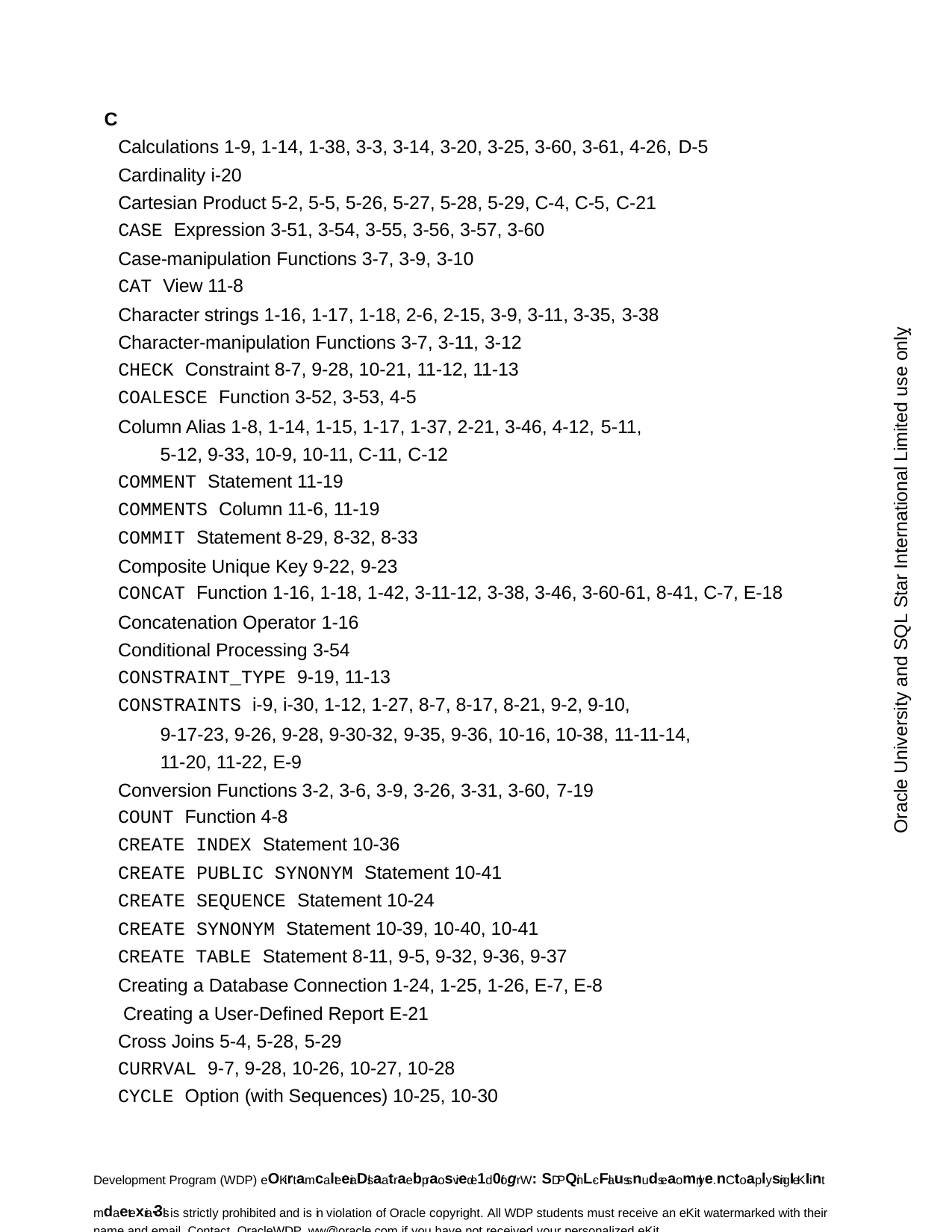

C
Calculations 1-9, 1-14, 1-38, 3-3, 3-14, 3-20, 3-25, 3-60, 3-61, 4-26, D-5
Cardinality i-20
Cartesian Product 5-2, 5-5, 5-26, 5-27, 5-28, 5-29, C-4, C-5, C-21
CASE Expression 3-51, 3-54, 3-55, 3-56, 3-57, 3-60
Case-manipulation Functions 3-7, 3-9, 3-10
CAT View 11-8
Character strings 1-16, 1-17, 1-18, 2-6, 2-15, 3-9, 3-11, 3-35, 3-38
Character-manipulation Functions 3-7, 3-11, 3-12
CHECK Constraint 8-7, 9-28, 10-21, 11-12, 11-13
COALESCE Function 3-52, 3-53, 4-5
Column Alias 1-8, 1-14, 1-15, 1-17, 1-37, 2-21, 3-46, 4-12, 5-11,
5-12, 9-33, 10-9, 10-11, C-11, C-12
COMMENT Statement 11-19
COMMENTS Column 11-6, 11-19
COMMIT Statement 8-29, 8-32, 8-33
Composite Unique Key 9-22, 9-23
CONCAT Function 1-16, 1-18, 1-42, 3-11-12, 3-38, 3-46, 3-60-61, 8-41, C-7, E-18
Concatenation Operator 1-16
Conditional Processing 3-54
CONSTRAINT_TYPE 9-19, 11-13
CONSTRAINTS i-9, i-30, 1-12, 1-27, 8-7, 8-17, 8-21, 9-2, 9-10,
9-17-23, 9-26, 9-28, 9-30-32, 9-35, 9-36, 10-16, 10-38, 11-11-14,
11-20, 11-22, E-9
Conversion Functions 3-2, 3-6, 3-9, 3-26, 3-31, 3-60, 7-19
COUNT Function 4-8
CREATE INDEX Statement 10-36
CREATE PUBLIC SYNONYM Statement 10-41
CREATE SEQUENCE Statement 10-24
CREATE SYNONYM Statement 10-39, 10-40, 10-41
CREATE TABLE Statement 8-11, 9-5, 9-32, 9-36, 9-37
Creating a Database Connection 1-24, 1-25, 1-26, E-7, E-8  Creating a User-Defined Report E-21
Cross Joins 5-4, 5-28, 5-29
CURRVAL 9-7, 9-28, 10-26, 10-27, 10-28
CYCLE Option (with Sequences) 10-25, 10-30
Oracle University and SQL Star International Limited use onlyฺ
Development Program (WDP) eOKirtamcalteeriaDlsaatraebpraosviede1d 0fogr W: SDPQinL-cFlaussnudseaomnlye.nCtoaplysingI eKIint mdaetexria-3ls is strictly prohibited and is in  violation of Oracle copyright. All WDP students must receive an eKit watermarked with their name and email. Contact  OracleWDP_ww@oracle.com if you have not received your personalized eKit.